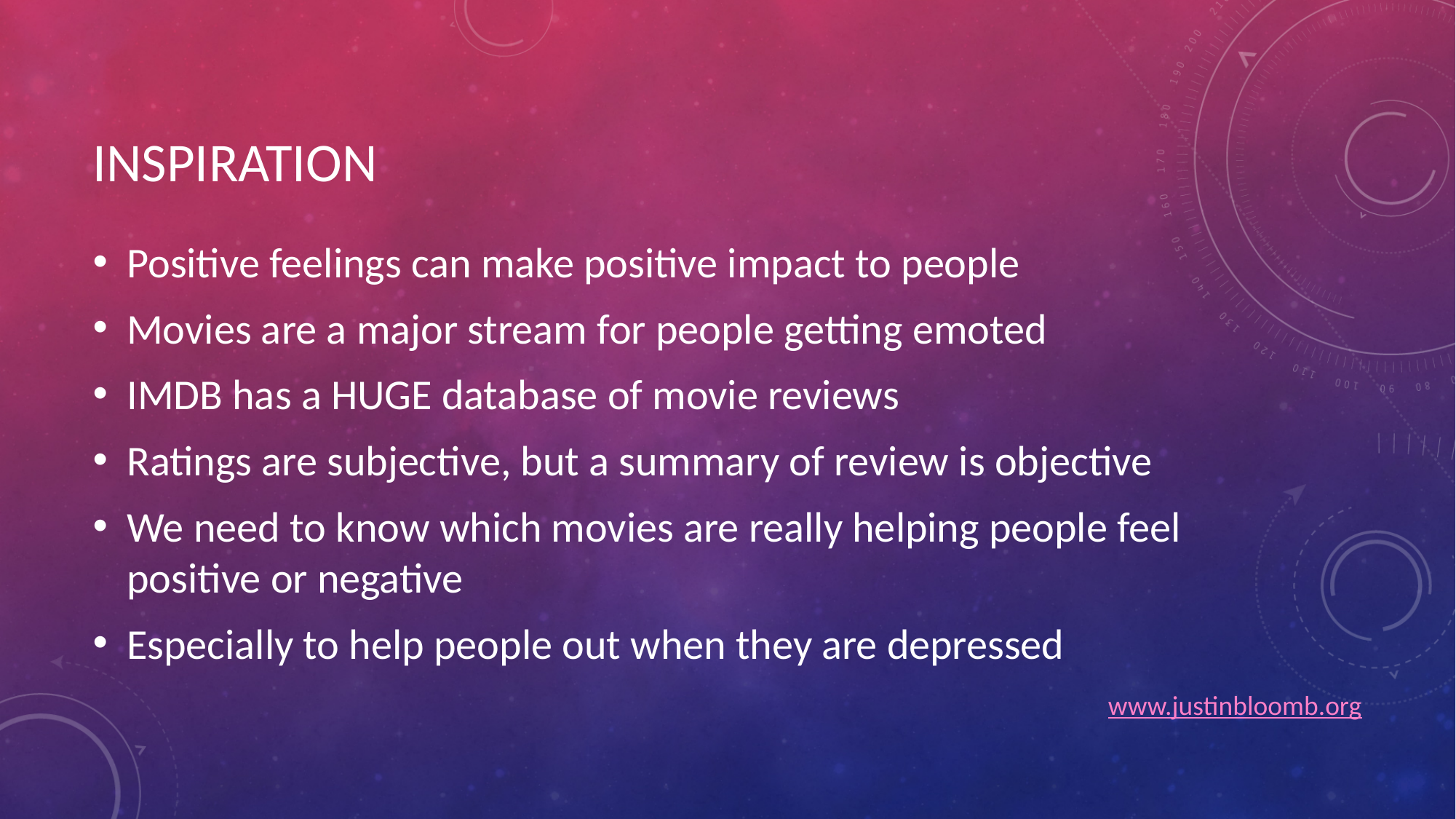

# Inspiration
Positive feelings can make positive impact to people
Movies are a major stream for people getting emoted
IMDB has a HUGE database of movie reviews
Ratings are subjective, but a summary of review is objective
We need to know which movies are really helping people feel positive or negative
Especially to help people out when they are depressed

www.justinbloomb.org